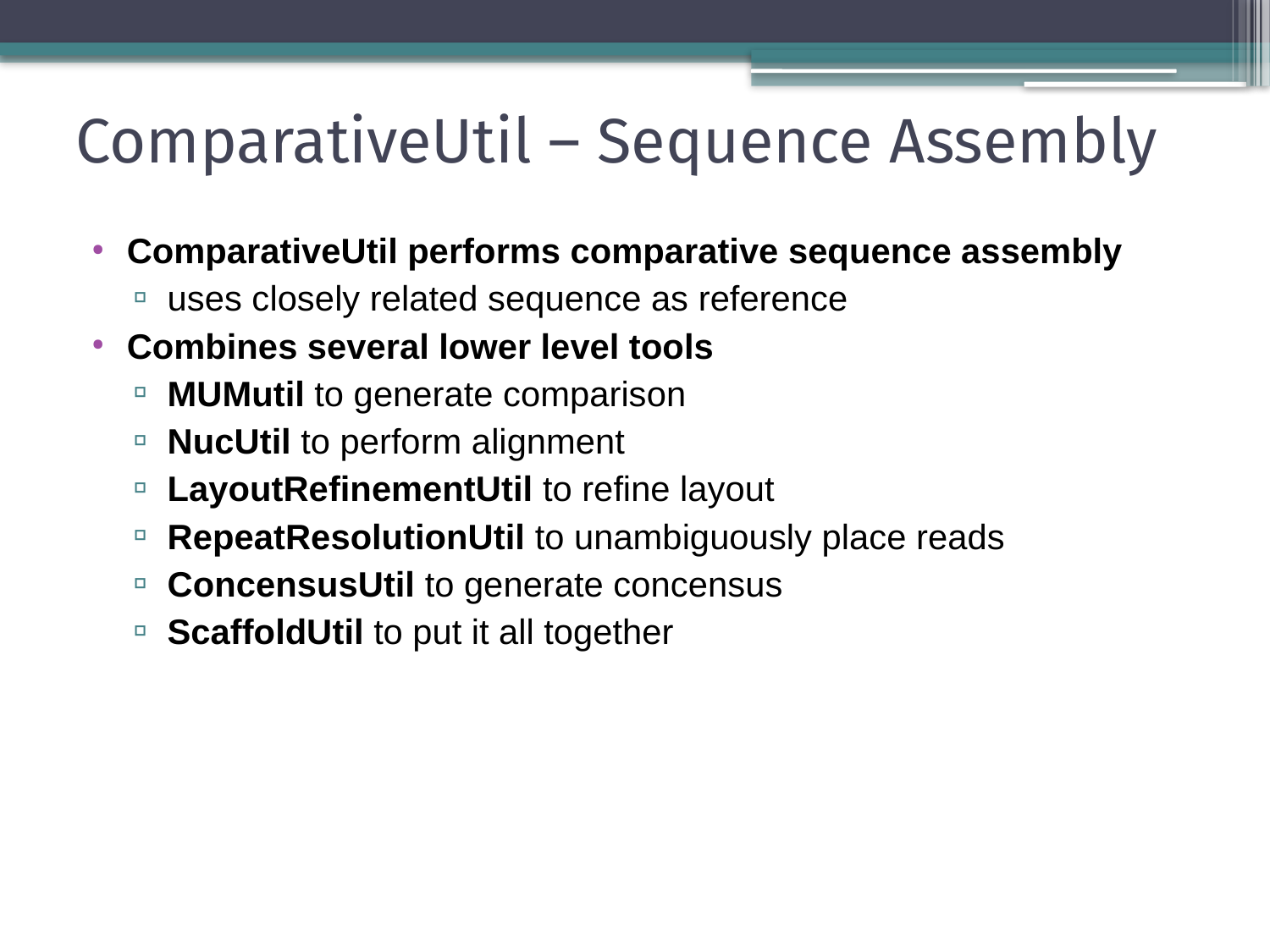

# ComparativeUtil – Sequence Assembly
ComparativeUtil performs comparative sequence assembly
uses closely related sequence as reference
Combines several lower level tools
MUMutil to generate comparison
NucUtil to perform alignment
LayoutRefinementUtil to refine layout
RepeatResolutionUtil to unambiguously place reads
ConcensusUtil to generate concensus
ScaffoldUtil to put it all together